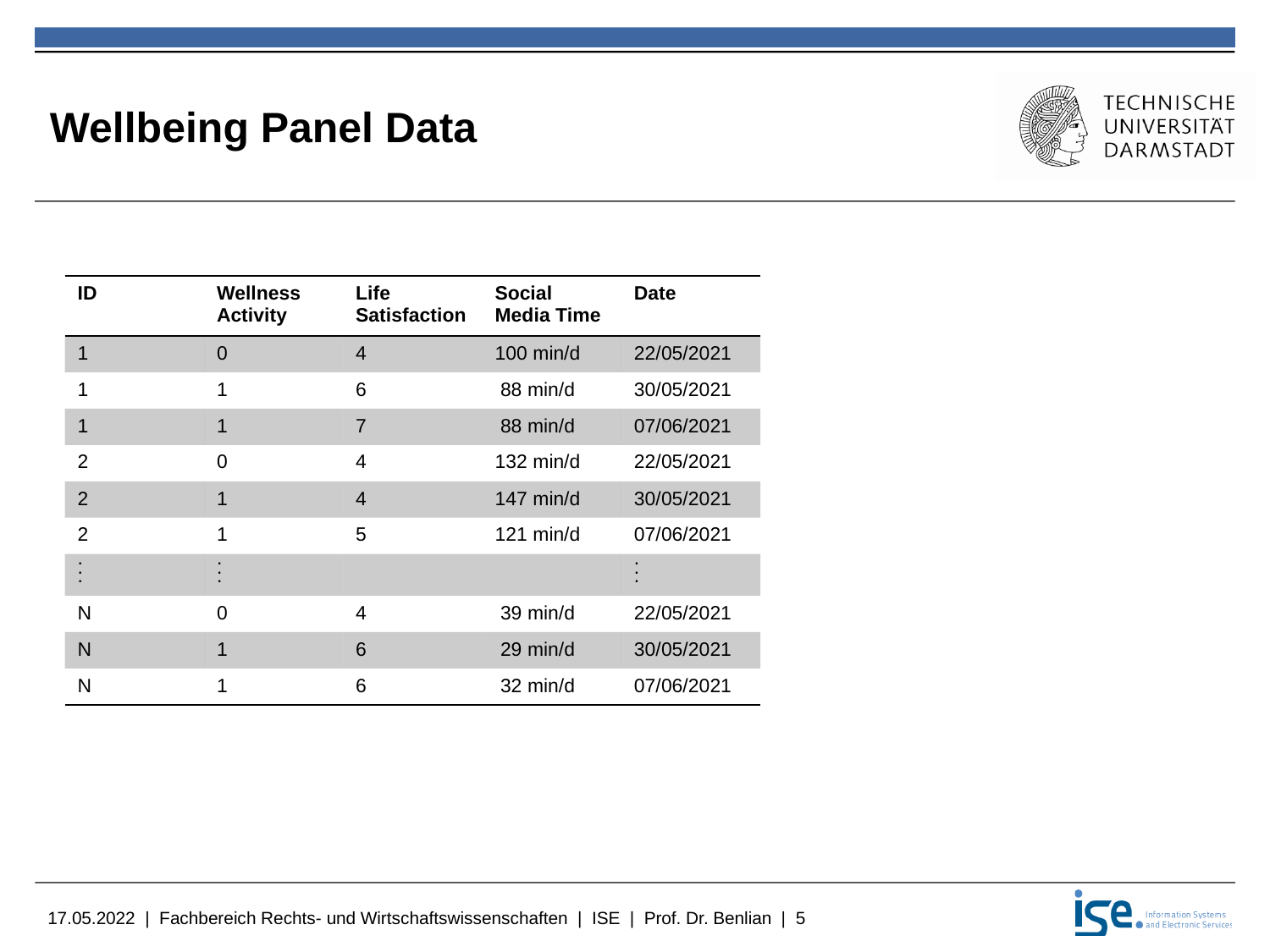

# Wellbeing Panel Data
| ID | Wellness Activity | Life Satisfaction | Social Media Time | Date |
| --- | --- | --- | --- | --- |
| 1 | 0 | 4 | 100 min/d | 22/05/2021 |
| 1 | 1 | 6 | 88 min/d | 30/05/2021 |
| 1 | 1 | 7 | 88 min/d | 07/06/2021 |
| 2 | 0 | 4 | 132 min/d | 22/05/2021 |
| 2 | 1 | 4 | 147 min/d | 30/05/2021 |
| 2 | 1 | 5 | 121 min/d | 07/06/2021 |
| . . . | . . . |  |  | . . . |
| N | 0 | 4 | 39 min/d | 22/05/2021 |
| N | 1 | 6 | 29 min/d | 30/05/2021 |
| N | 1 | 6 | 32 min/d | 07/06/2021 |